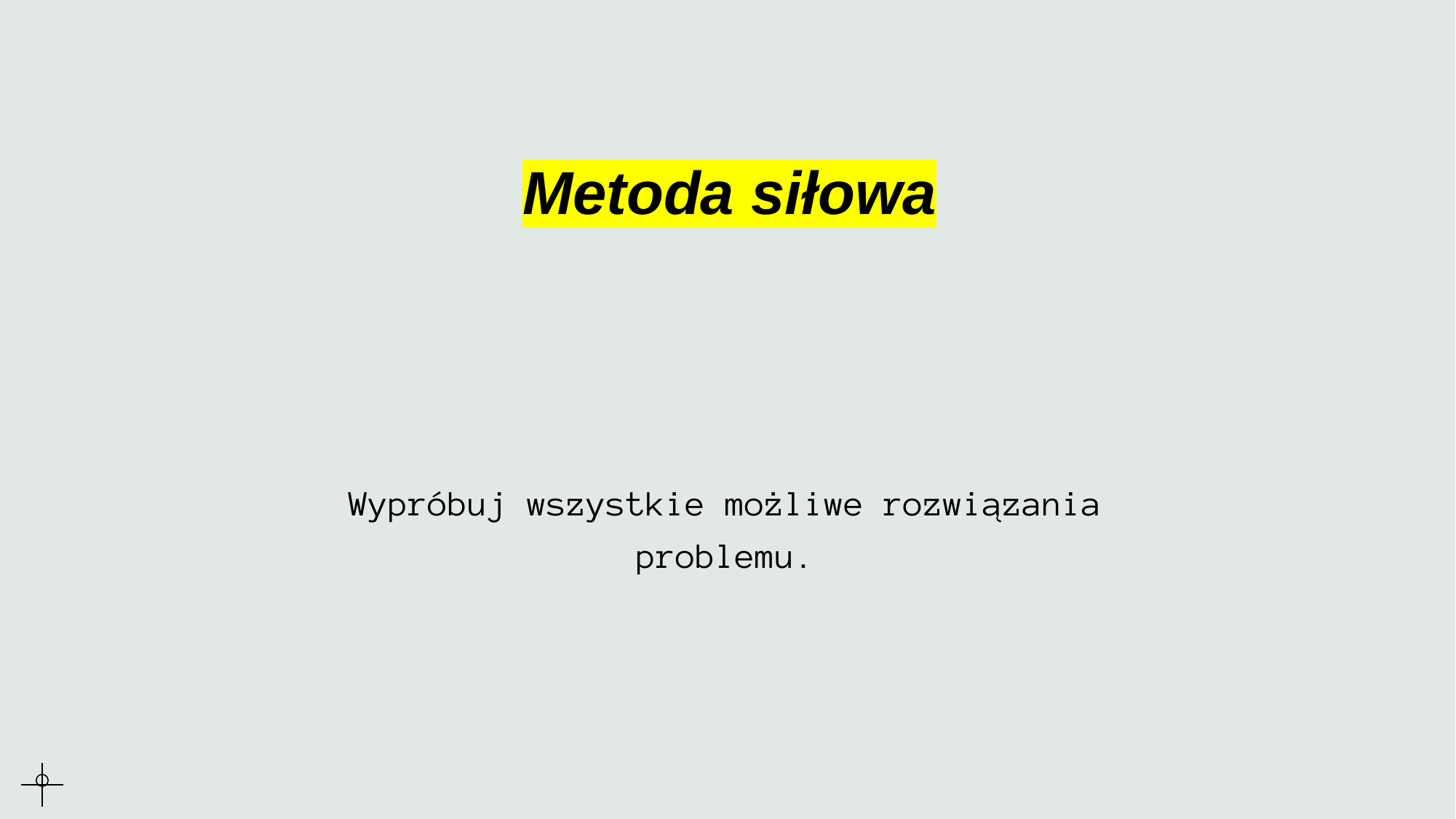

# Metoda siłowa
Wypróbuj wszystkie możliwe rozwiązania problemu.